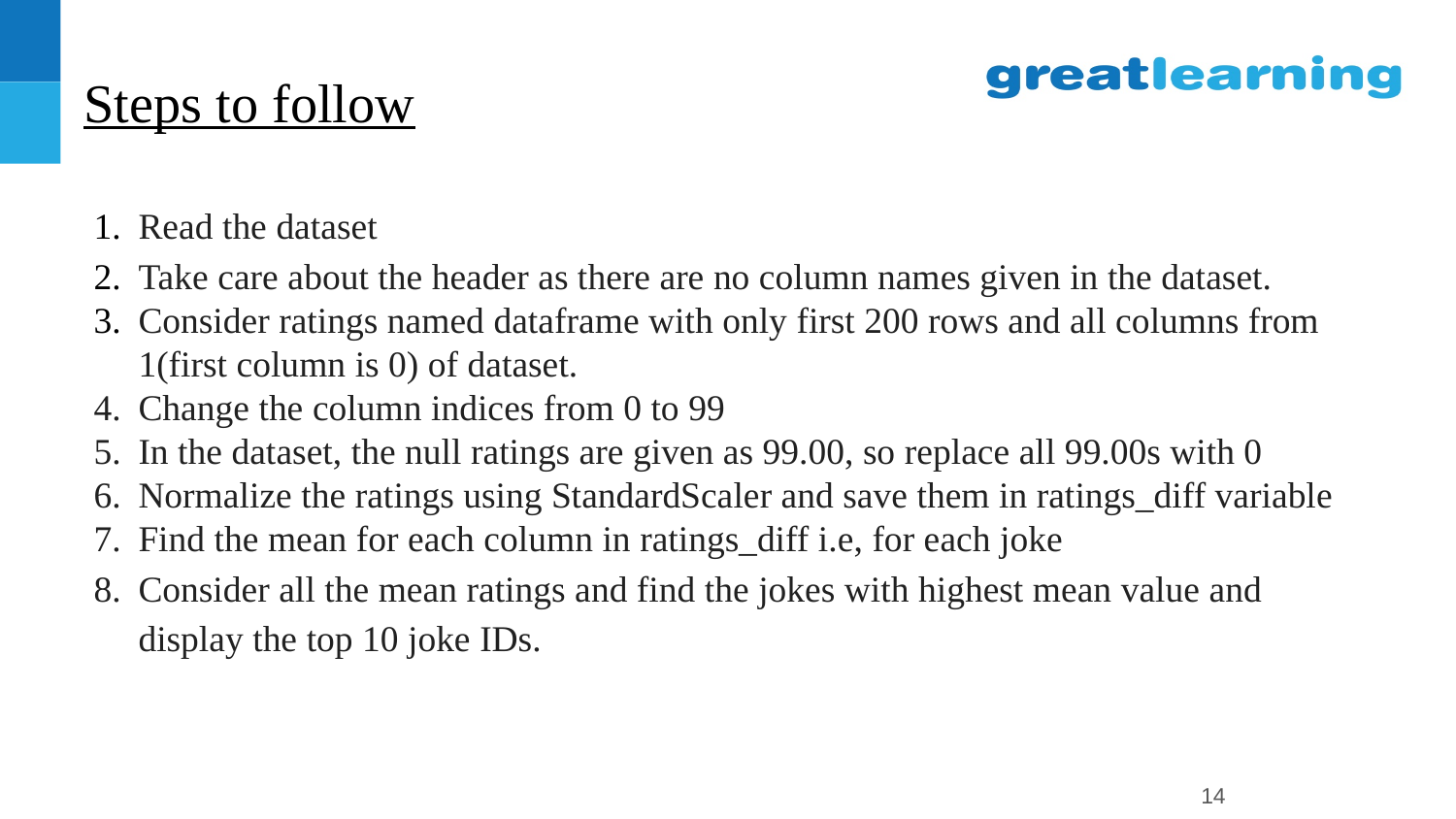

# Steps to follow
Read the dataset
Take care about the header as there are no column names given in the dataset.
Consider ratings named dataframe with only first 200 rows and all columns from 1(first column is 0) of dataset.
Change the column indices from 0 to 99
In the dataset, the null ratings are given as 99.00, so replace all 99.00s with 0
Normalize the ratings using StandardScaler and save them in ratings_diff variable
Find the mean for each column in ratings_diff i.e, for each joke
Consider all the mean ratings and find the jokes with highest mean value and display the top 10 joke IDs.

14